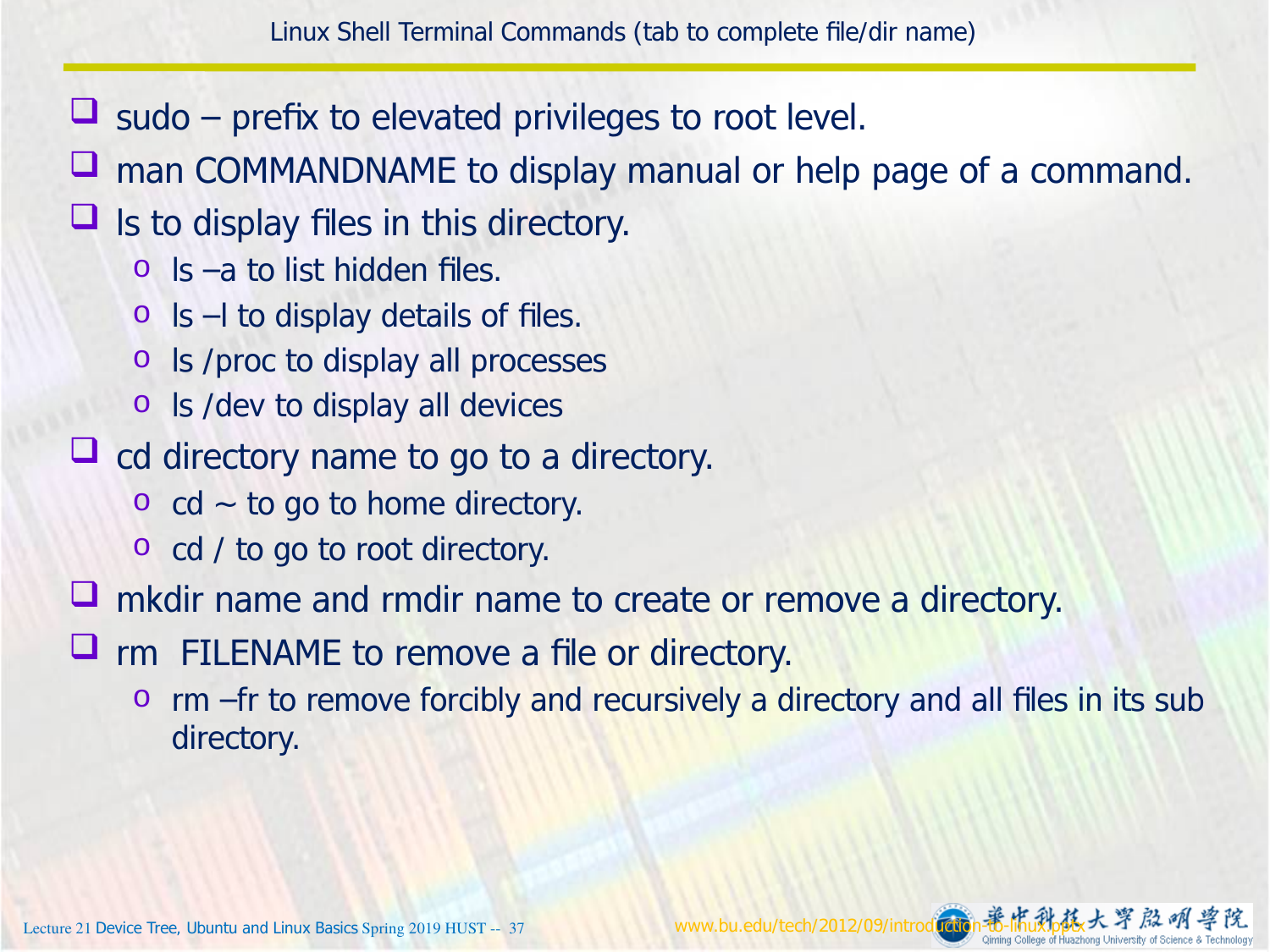

# Linux Shell Terminal Commands (tab to complete file/dir name)
sudo – prefix to elevated privileges to root level.
man COMMANDNAME to display manual or help page of a command.
ls to display files in this directory.
ls –a to list hidden files.
ls –l to display details of files.
ls /proc to display all processes
ls /dev to display all devices
cd directory name to go to a directory.
cd ~ to go to home directory.
cd / to go to root directory.
mkdir name and rmdir name to create or remove a directory.
rm  FILENAME to remove a file or directory.
rm –fr to remove forcibly and recursively a directory and all files in its sub directory.